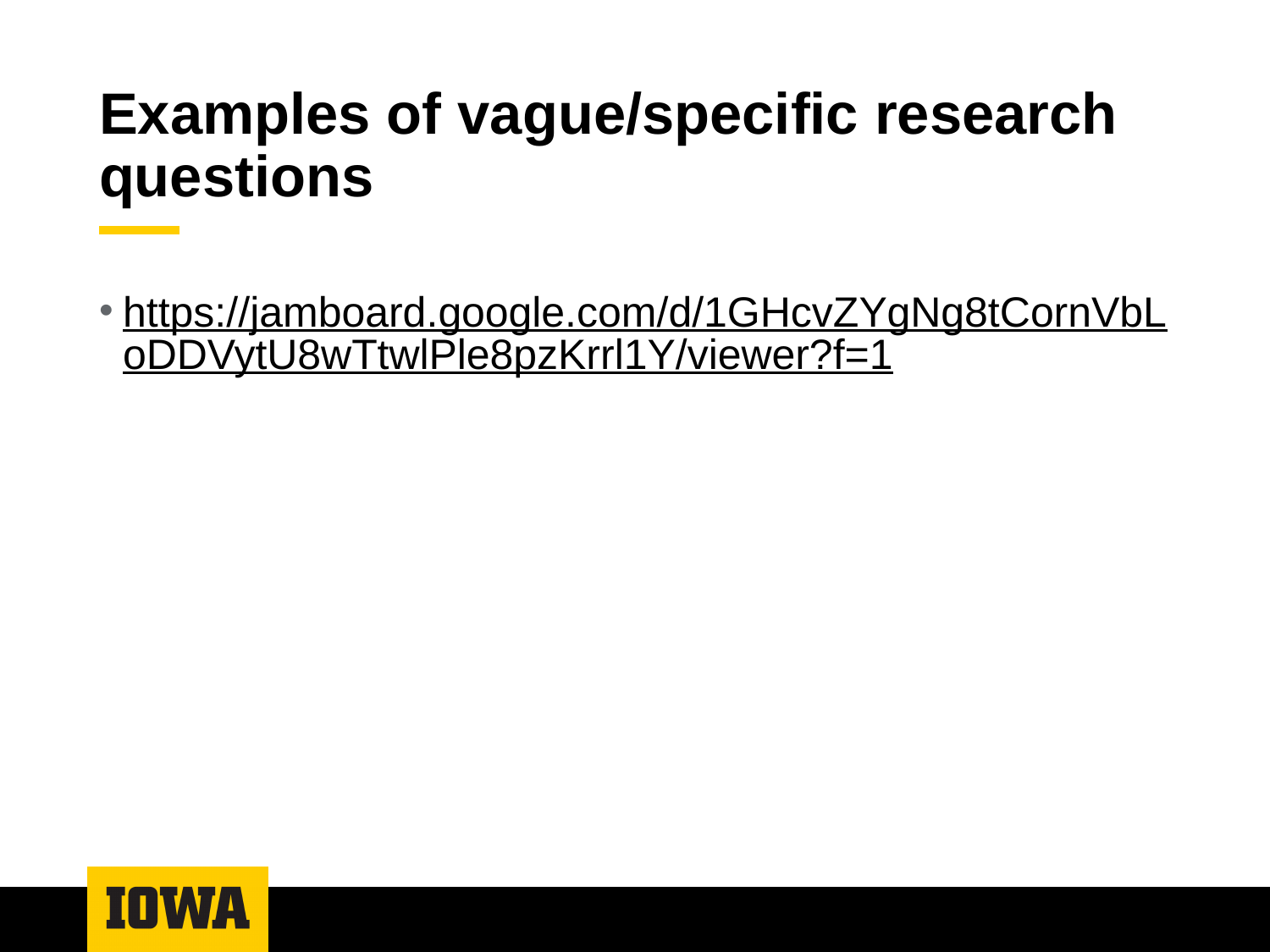

# Examples of vague/specific research questions
https://jamboard.google.com/d/1GHcvZYgNg8tCornVbLoDDVytU8wTtwlPle8pzKrrl1Y/viewer?f=1